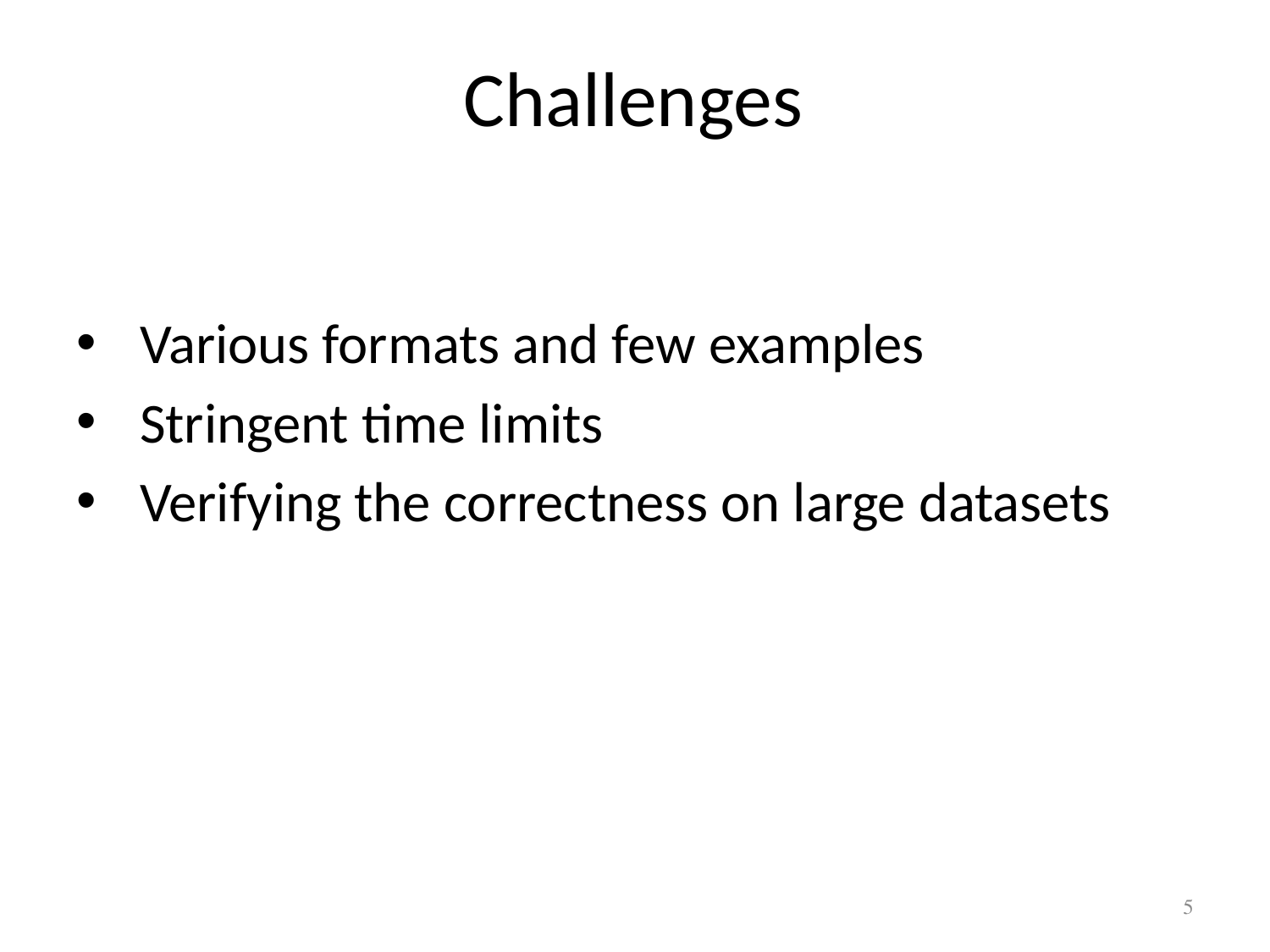

# Challenges

Various formats and few examples
Stringent time limits
Verifying the correctness on large datasets

5